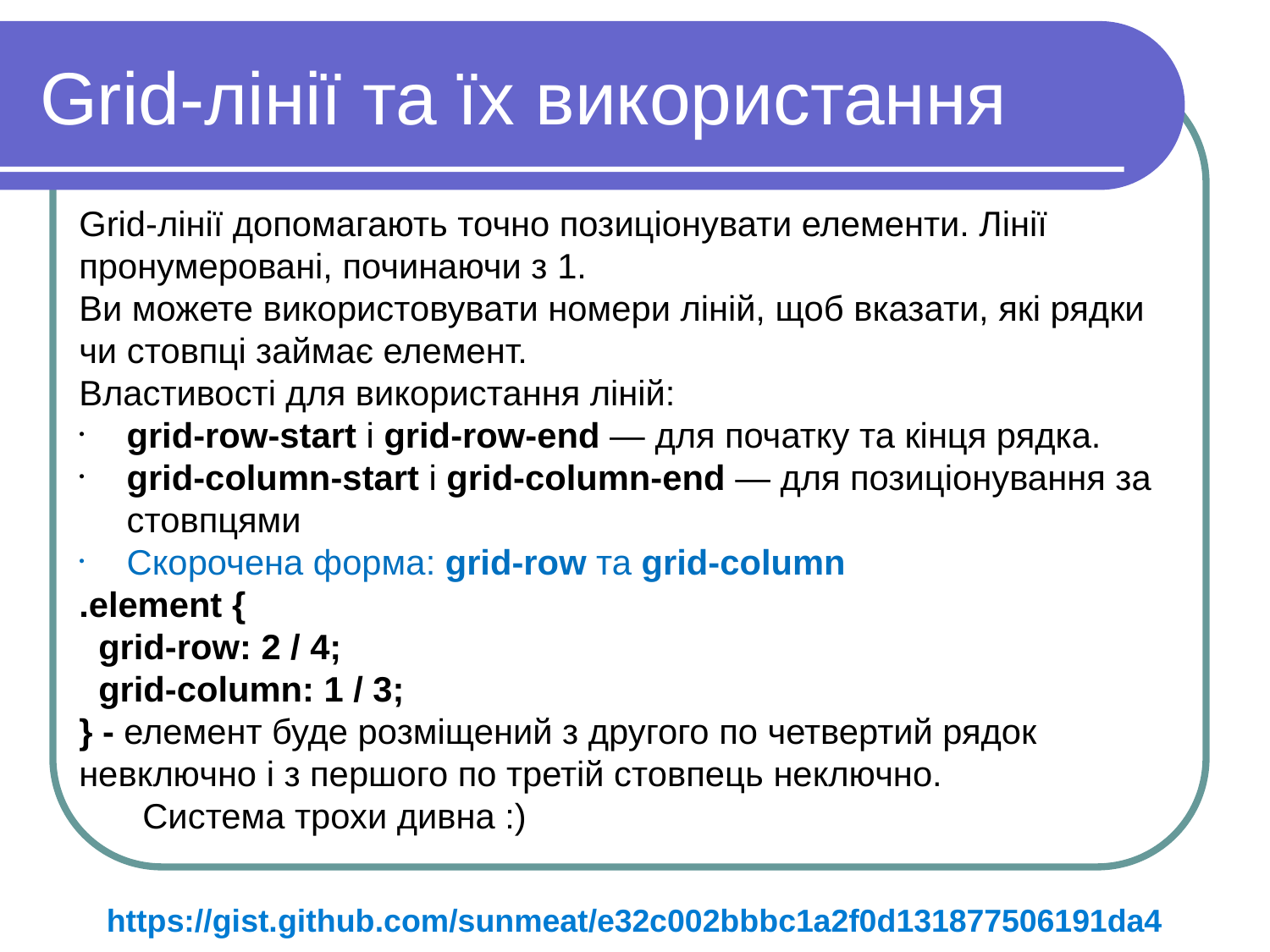

Grid-лінії та їх використання
Grid-лінії допомагають точно позиціонувати елементи. Лінії пронумеровані, починаючи з 1.
Ви можете використовувати номери ліній, щоб вказати, які рядки чи стовпці займає елемент.
Властивості для використання ліній:
grid-row-start і grid-row-end — для початку та кінця рядка.
grid-column-start і grid-column-end — для позиціонування за стовпцями
Скорочена форма: grid-row та grid-column
.element {
  grid-row: 2 / 4;
  grid-column: 1 / 3;
} - елемент буде розміщений з другого по четвертий рядок невключно і з першого по третій стовпець неключно.
Система трохи дивна :)
https://gist.github.com/sunmeat/e32c002bbbc1a2f0d131877506191da4